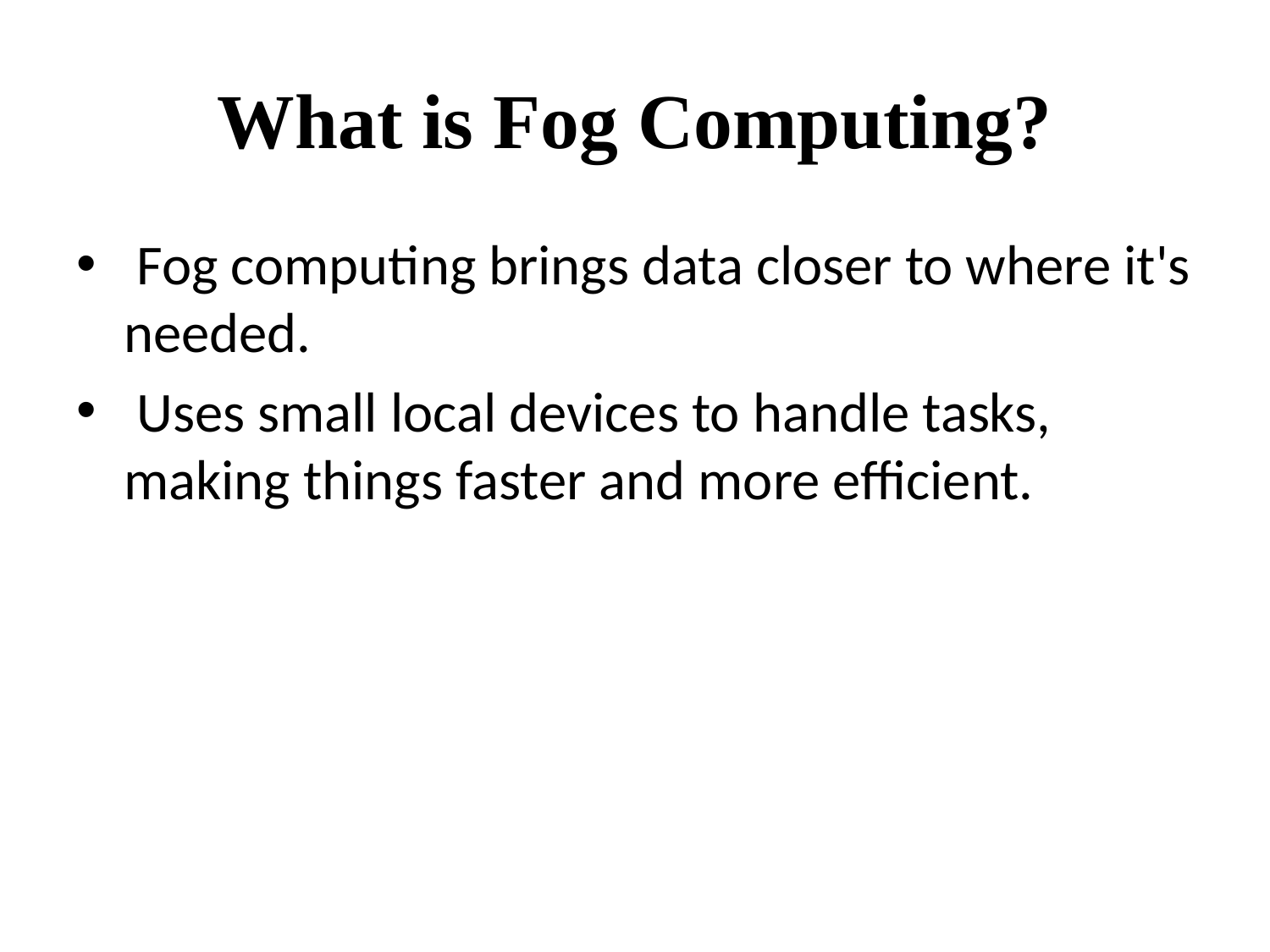

# What is Fog Computing?
 Fog computing brings data closer to where it's needed.
 Uses small local devices to handle tasks, making things faster and more efficient.